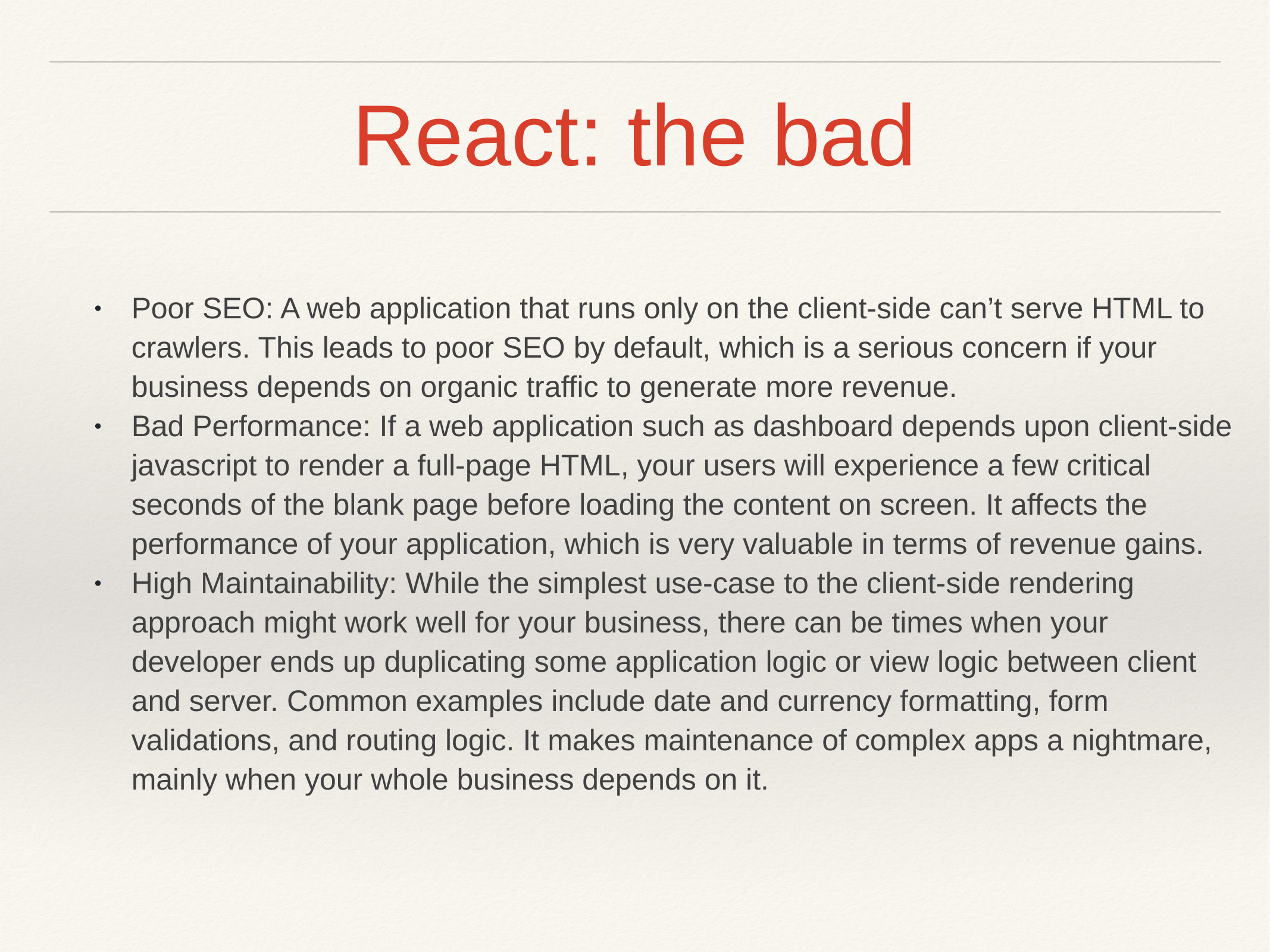

# React: the bad
Poor SEO: A web application that runs only on the client-side can’t serve HTML to crawlers. This leads to poor SEO by default, which is a serious concern if your business depends on organic traffic to generate more revenue.
Bad Performance: If a web application such as dashboard depends upon client-side javascript to render a full-page HTML, your users will experience a few critical seconds of the blank page before loading the content on screen. It affects the performance of your application, which is very valuable in terms of revenue gains.
High Maintainability: While the simplest use-case to the client-side rendering approach might work well for your business, there can be times when your developer ends up duplicating some application logic or view logic between client and server. Common examples include date and currency formatting, form validations, and routing logic. It makes maintenance of complex apps a nightmare, mainly when your whole business depends on it.